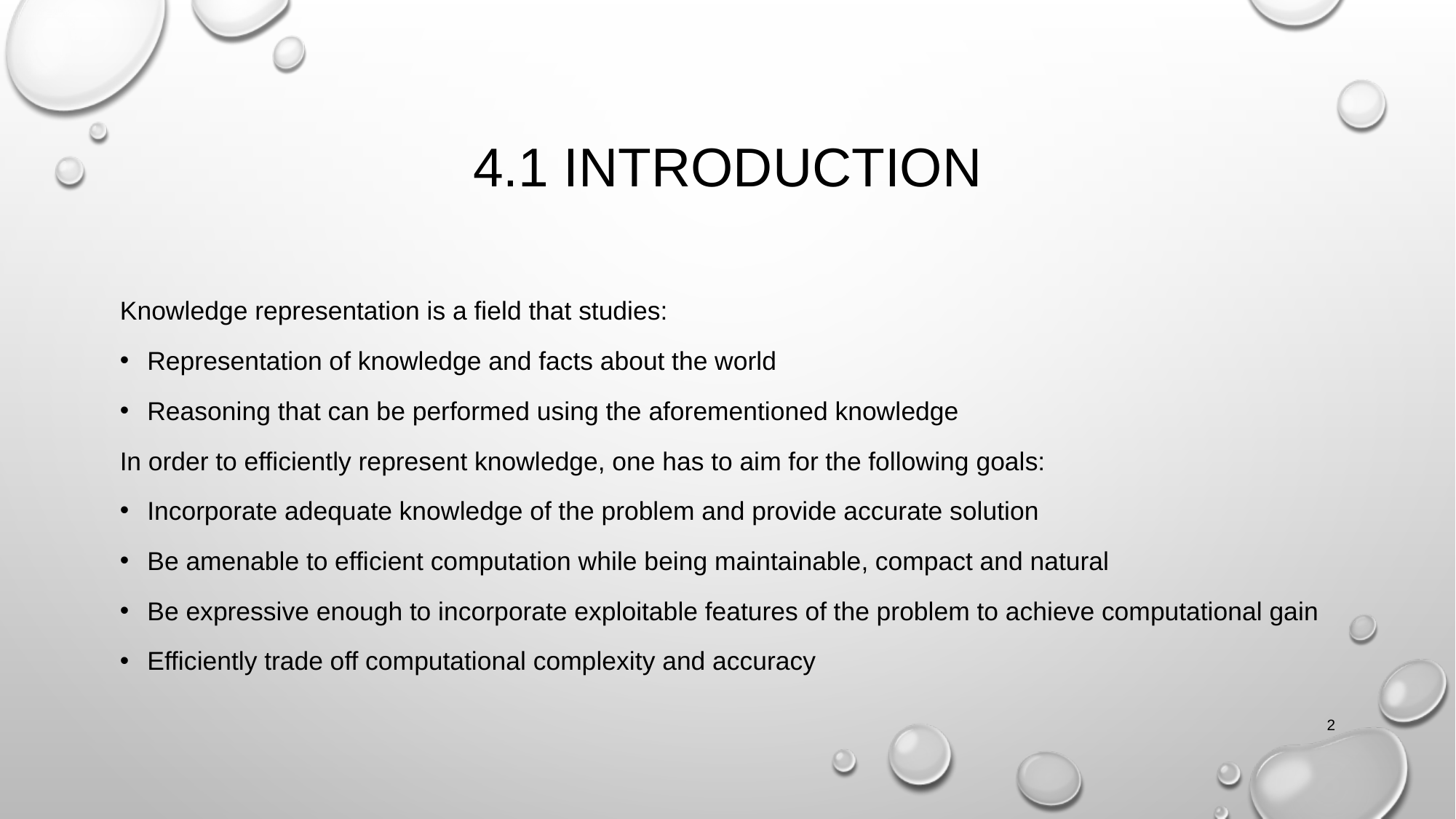

# 4.1 Introduction
Knowledge representation is a field that studies:
Representation of knowledge and facts about the world
Reasoning that can be performed using the aforementioned knowledge
In order to efficiently represent knowledge, one has to aim for the following goals:
Incorporate adequate knowledge of the problem and provide accurate solution
Be amenable to efficient computation while being maintainable, compact and natural
Be expressive enough to incorporate exploitable features of the problem to achieve computational gain
Efficiently trade off computational complexity and accuracy
2